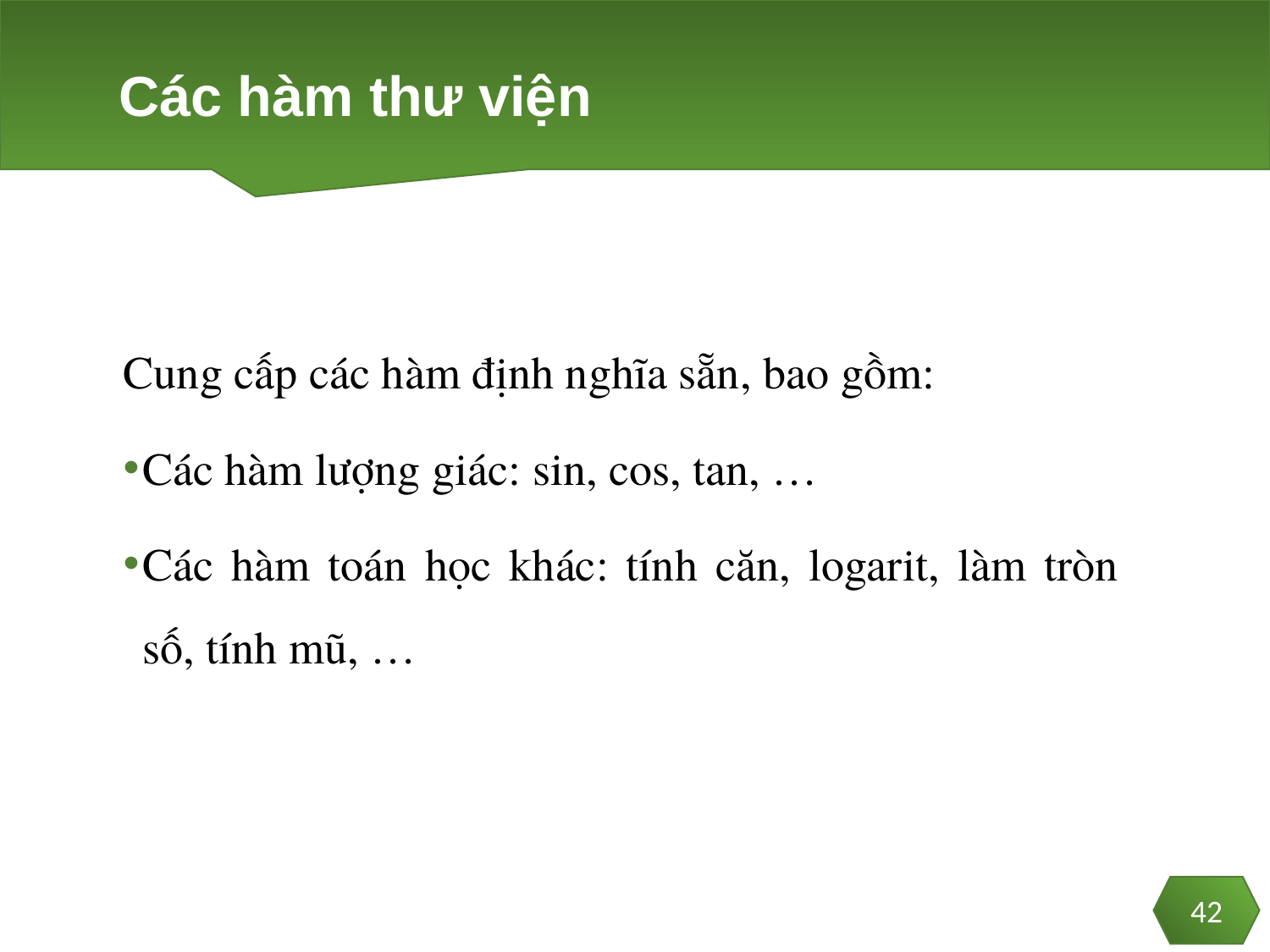

# Các hàm thư viện
Cung cấp các hàm định nghĩa sẵn, bao gồm:
Các hàm lượng giác: sin, cos, tan, …
Các hàm toán học khác: tính căn, logarit, làm tròn số, tính mũ, …